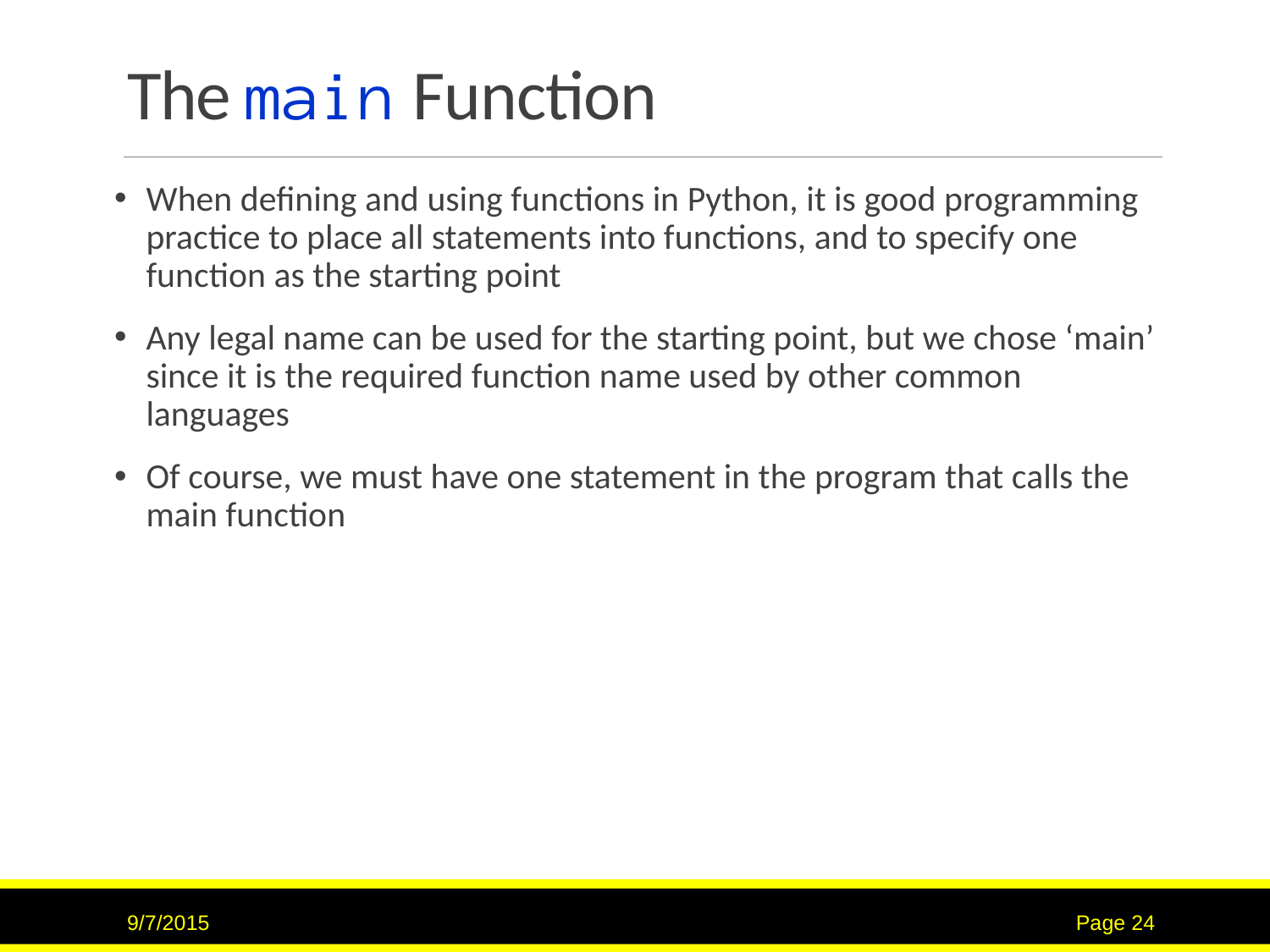

# The main Function
When defining and using functions in Python, it is good programming practice to place all statements into functions, and to specify one function as the starting point
Any legal name can be used for the starting point, but we chose ‘main’ since it is the required function name used by other common languages
Of course, we must have one statement in the program that calls the main function
9/7/2015
Page 24